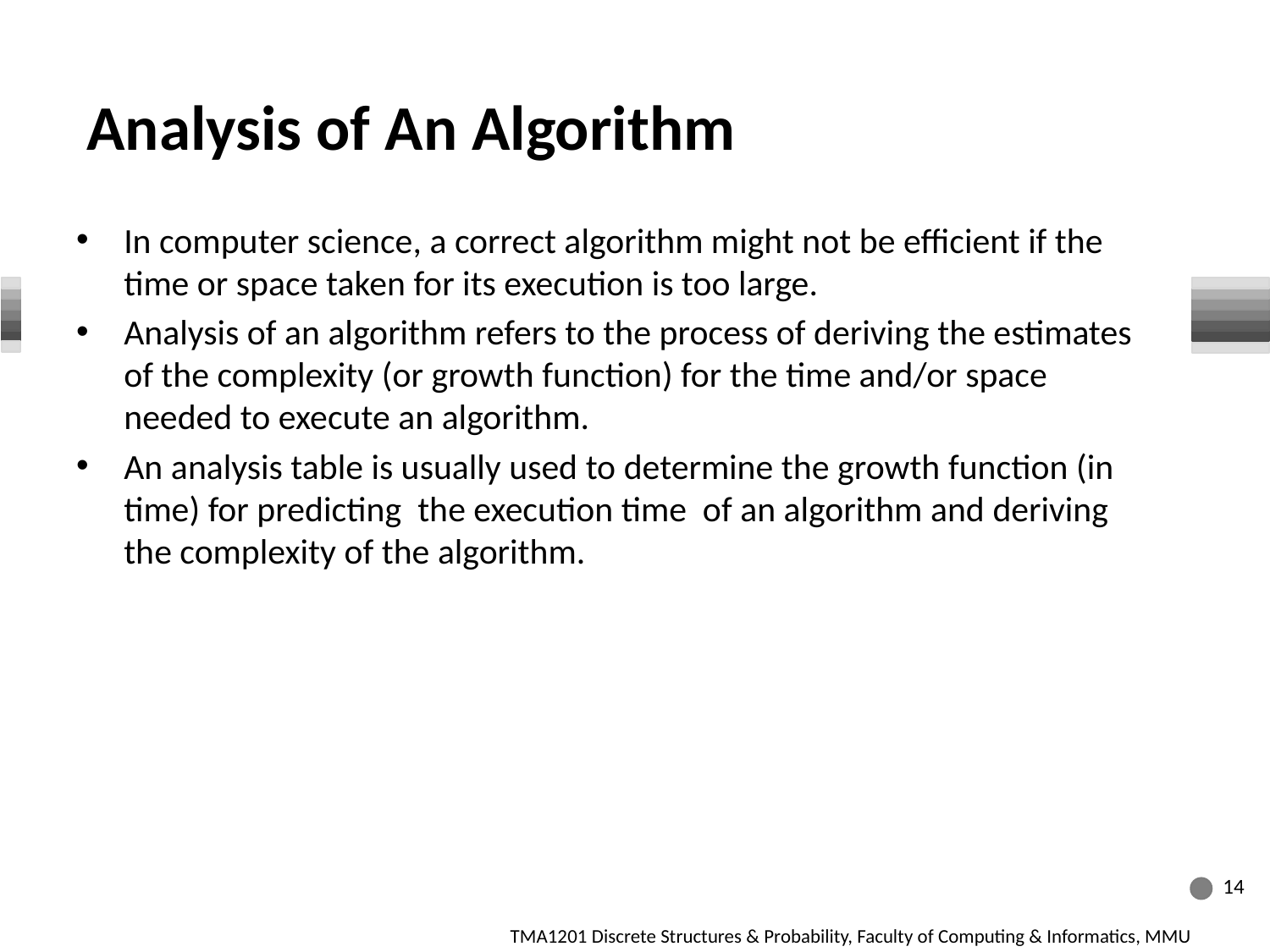

# Analysis of An Algorithm
In computer science, a correct algorithm might not be efficient if the time or space taken for its execution is too large.
Analysis of an algorithm refers to the process of deriving the estimates of the complexity (or growth function) for the time and/or space needed to execute an algorithm.
An analysis table is usually used to determine the growth function (in time) for predicting  the execution time  of an algorithm and deriving the complexity of the algorithm.
14